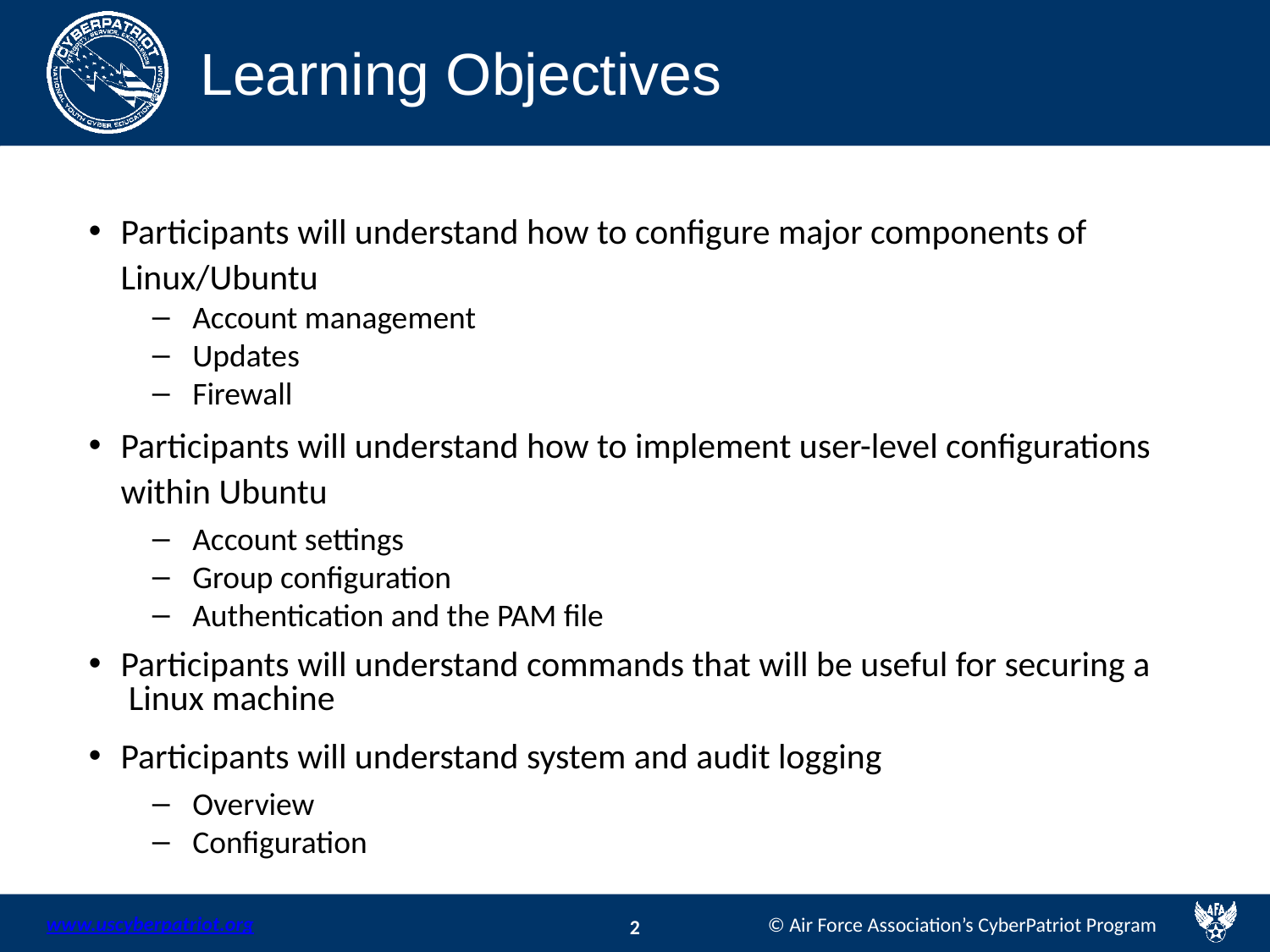

# Learning Objectives
Participants will understand how to configure major components of
Linux/Ubuntu
Account management
Updates
Firewall
Participants will understand how to implement user-level configurations
within Ubuntu
Account settings
Group configuration
Authentication and the PAM file
Participants will understand commands that will be useful for securing a  Linux machine
Participants will understand system and audit logging
Overview
Configuration
www.uscyberpatriot.org
© Air Force Association’s CyberPatriot Program
2